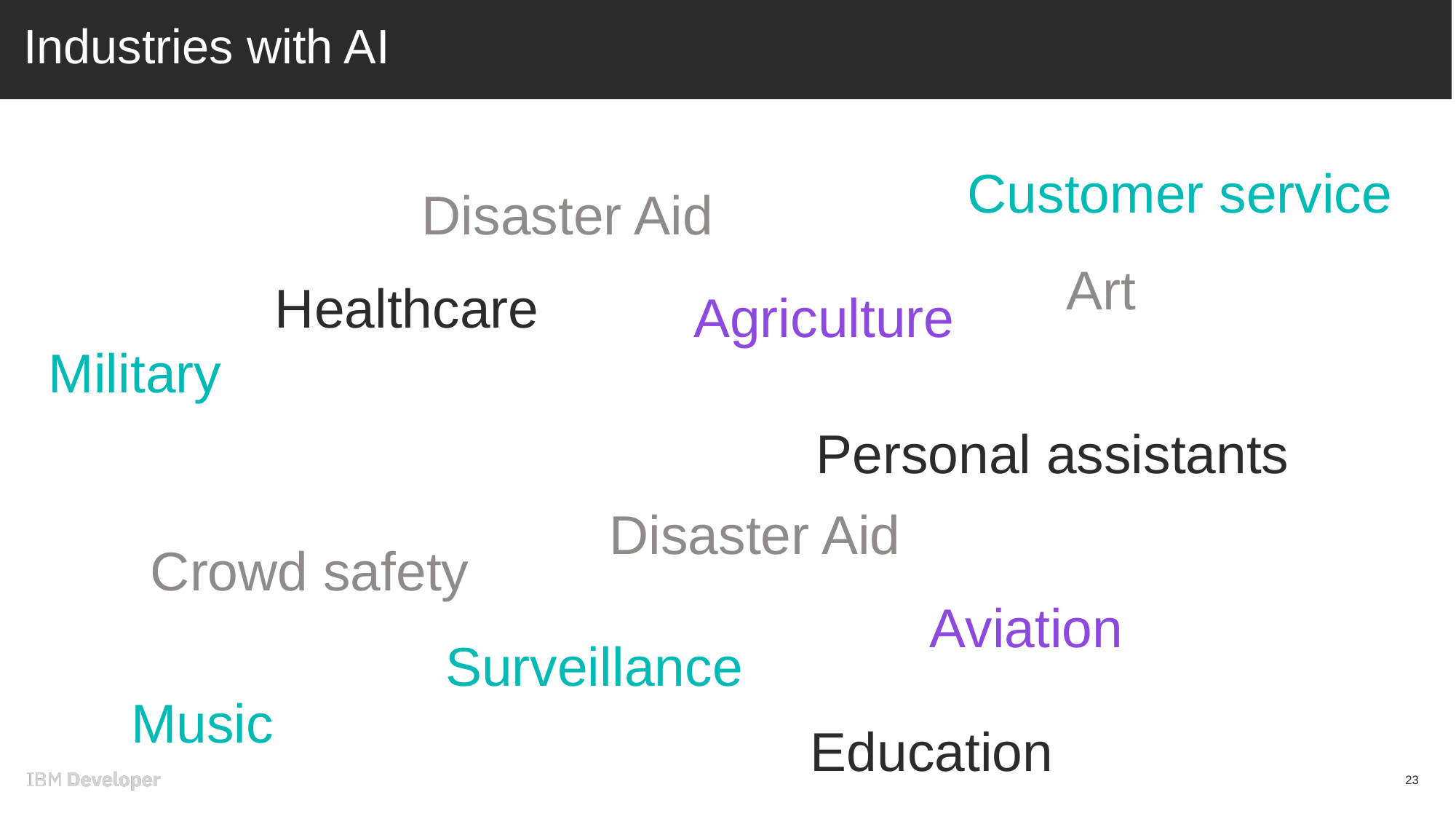

# Industries with AI
Customer service
Disaster Aid
Art
Healthcare
Agriculture
Military
Personal assistants
Disaster Aid
Crowd safety
Aviation
Surveillance
Music
Education
23